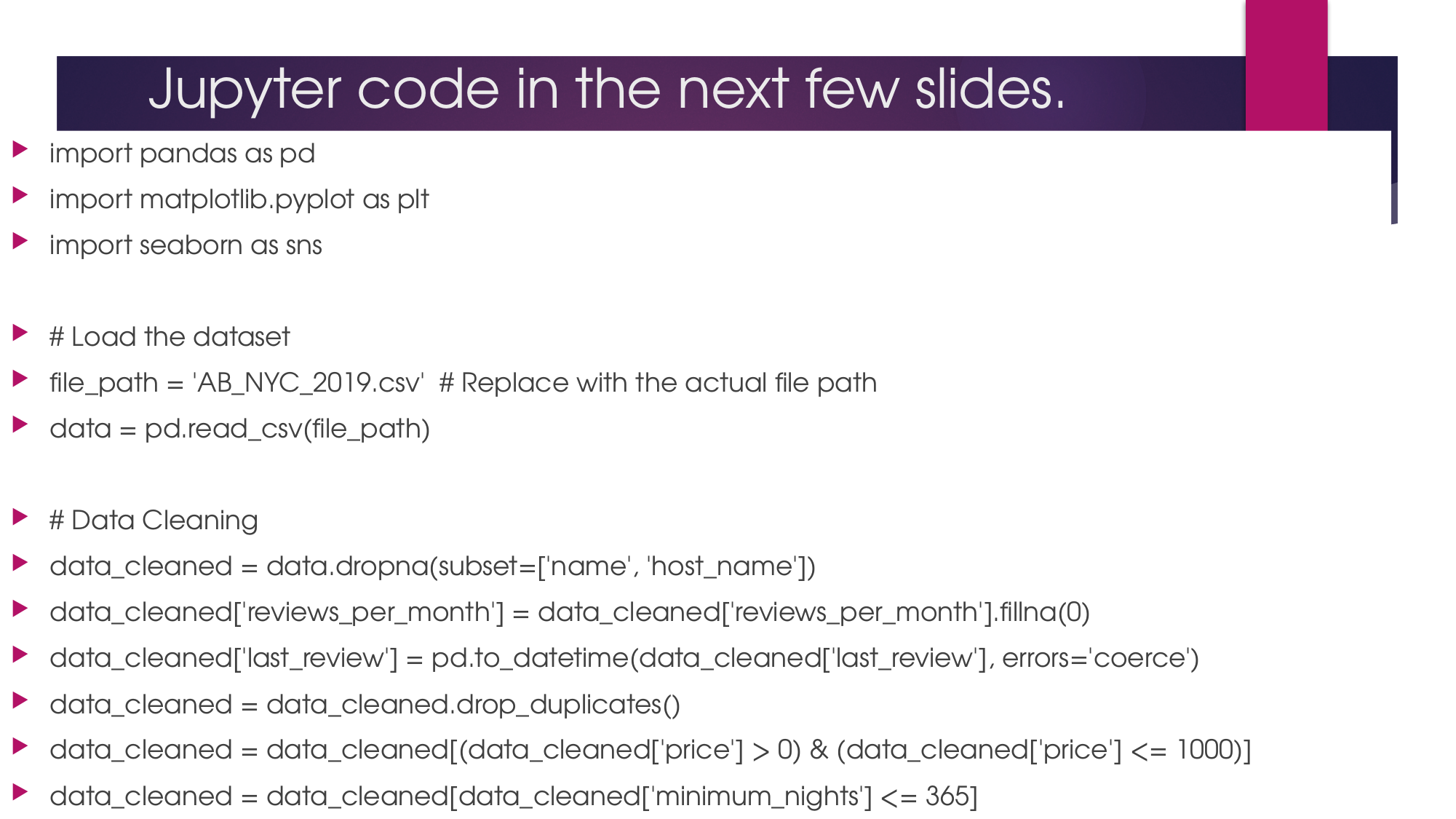

# Jupyter code in the next few slides.
import pandas as pd
import matplotlib.pyplot as plt
import seaborn as sns

# Load the dataset
file_path = 'AB_NYC_2019.csv'  # Replace with the actual file path
data = pd.read_csv(file_path)

# Data Cleaning
data_cleaned = data.dropna(subset=['name', 'host_name'])
data_cleaned['reviews_per_month'] = data_cleaned['reviews_per_month'].fillna(0)
data_cleaned['last_review'] = pd.to_datetime(data_cleaned['last_review'], errors='coerce')
data_cleaned = data_cleaned.drop_duplicates()
data_cleaned = data_cleaned[(data_cleaned['price'] > 0) & (data_cleaned['price'] <= 1000)]
data_cleaned = data_cleaned[data_cleaned['minimum_nights'] <= 365]